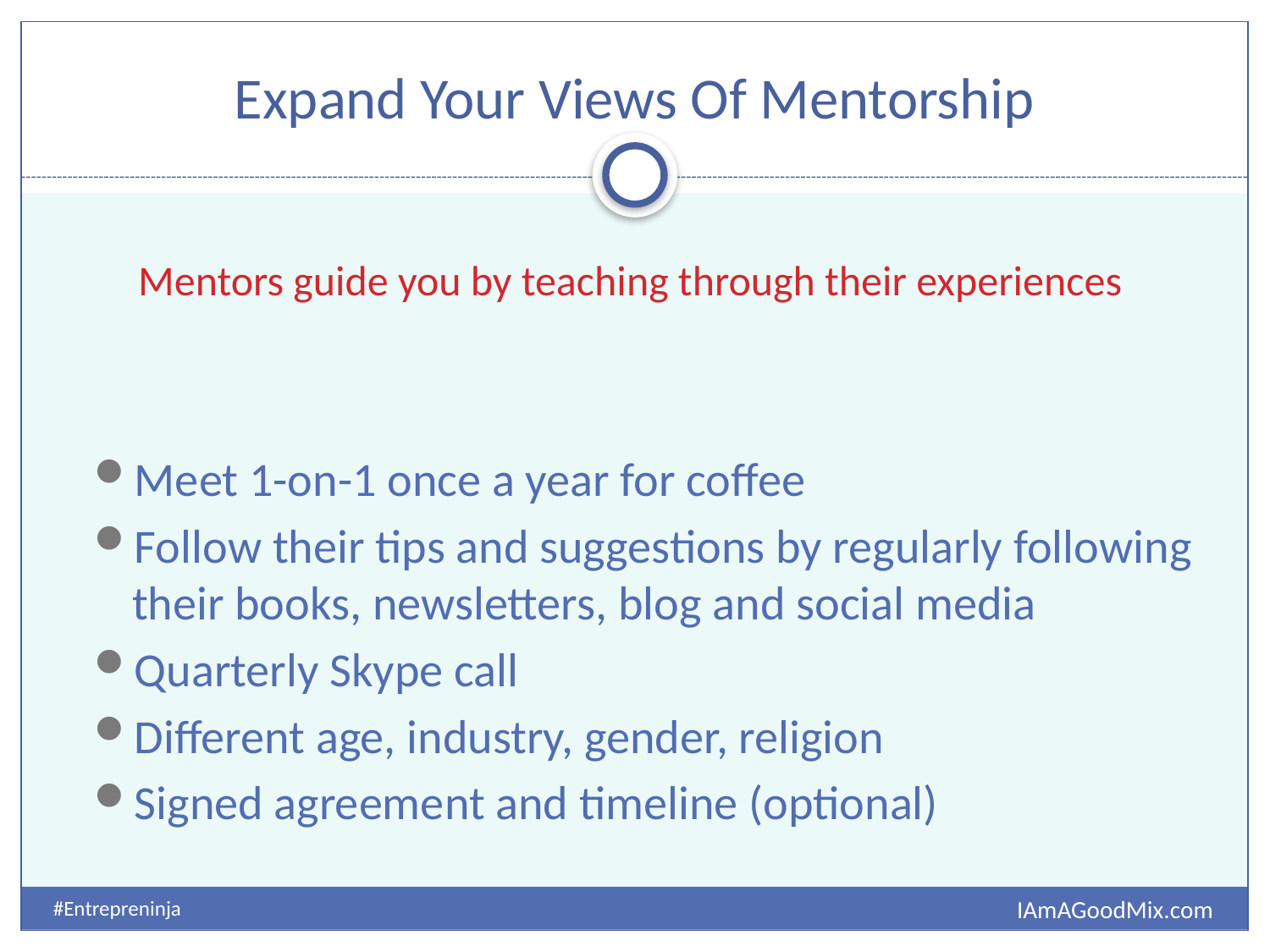

# Expand Your Views Of Mentorship
Mentors guide you by teaching through their experiences
Meet 1-on-1 once a year for coffee
Follow their tips and suggestions by regularly following their books, newsletters, blog and social media
Quarterly Skype call
Different age, industry, gender, religion
Signed agreement and timeline (optional)